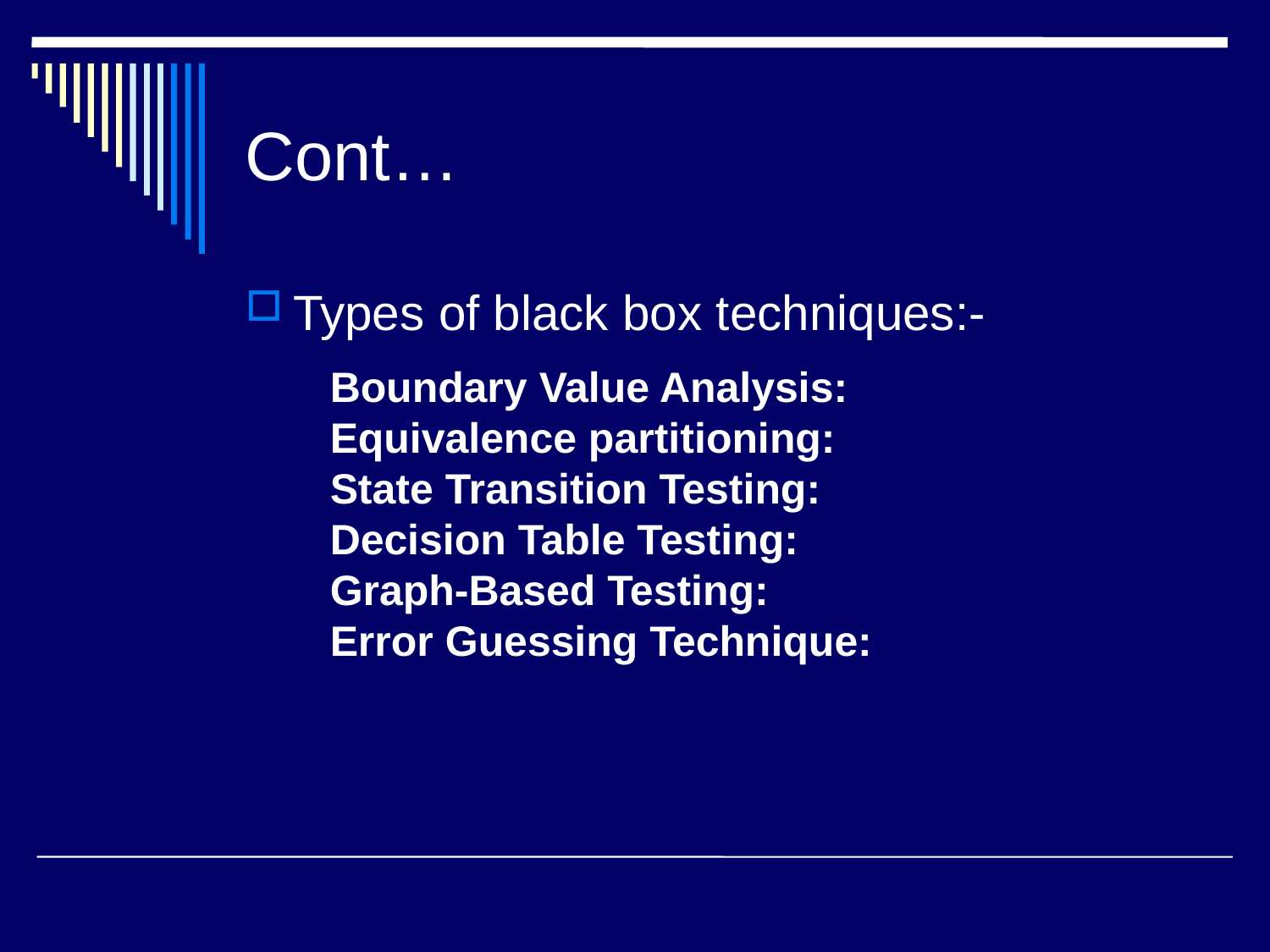

# Cont…
Types of black box techniques:-

Boundary Value Analysis:
Equivalence partitioning:
State Transition Testing:
Decision Table Testing:
Graph-Based Testing:
Error Guessing Technique: